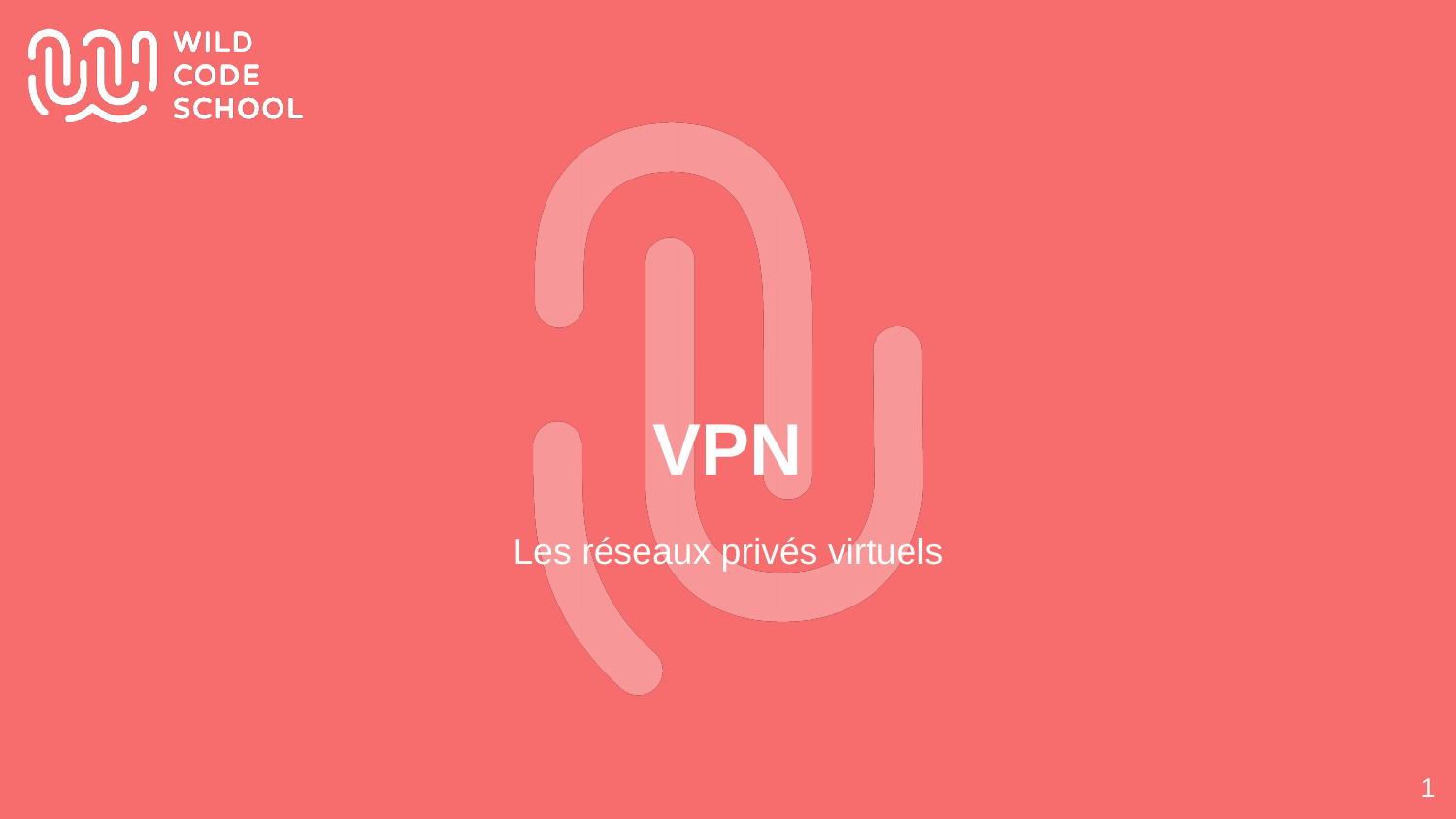

# VPN

Les réseaux privés virtuels
1